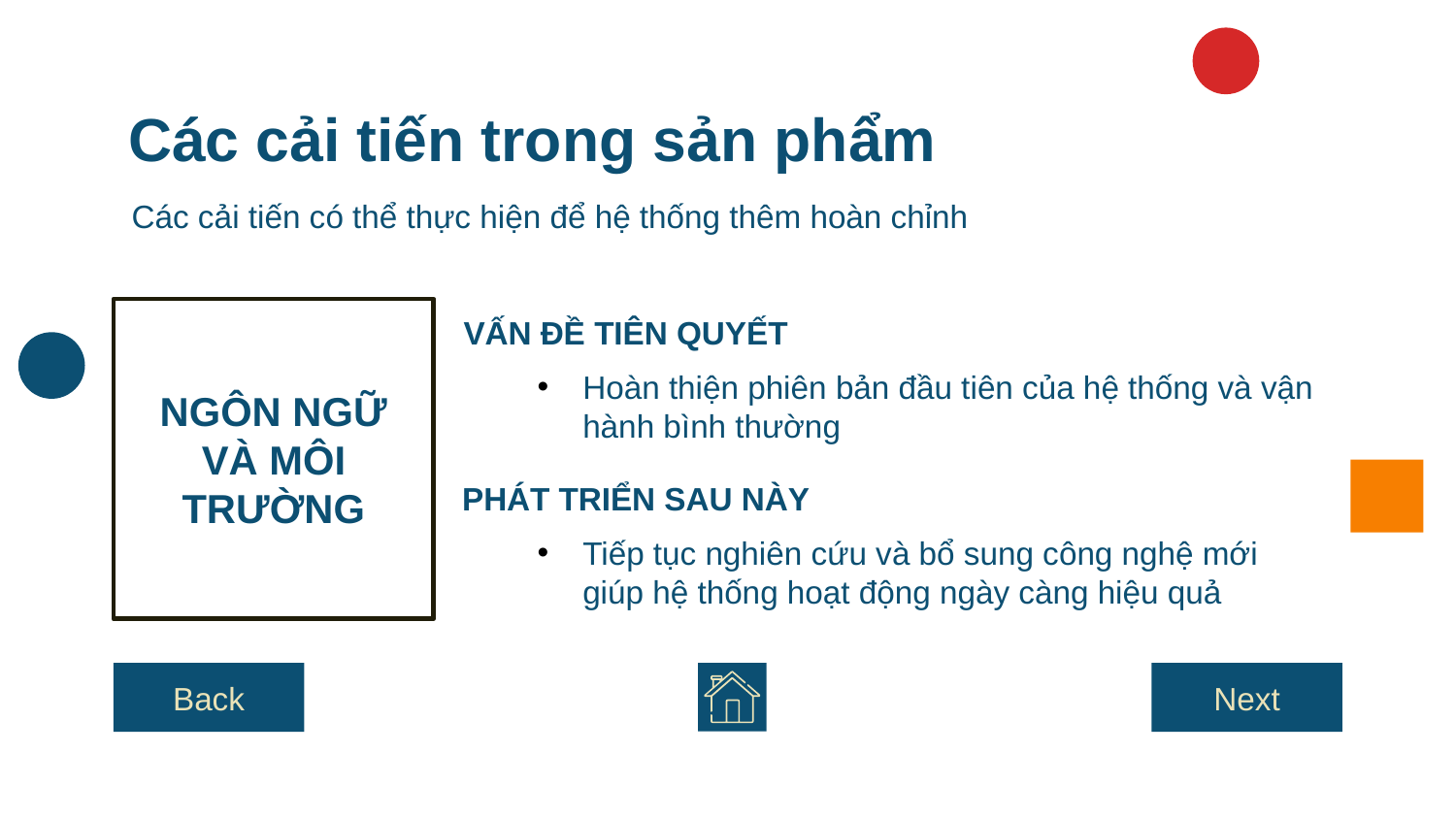

# Các cải tiến trong sản phẩm
Các cải tiến có thể thực hiện để hệ thống thêm hoàn chỉnh
NGÔN NGỮ VÀ MÔI TRƯỜNG
VẤN ĐỀ TIÊN QUYẾT
Hoàn thiện phiên bản đầu tiên của hệ thống và vận hành bình thường
PHÁT TRIỂN SAU NÀY
Tiếp tục nghiên cứu và bổ sung công nghệ mới giúp hệ thống hoạt động ngày càng hiệu quả
Back

Next